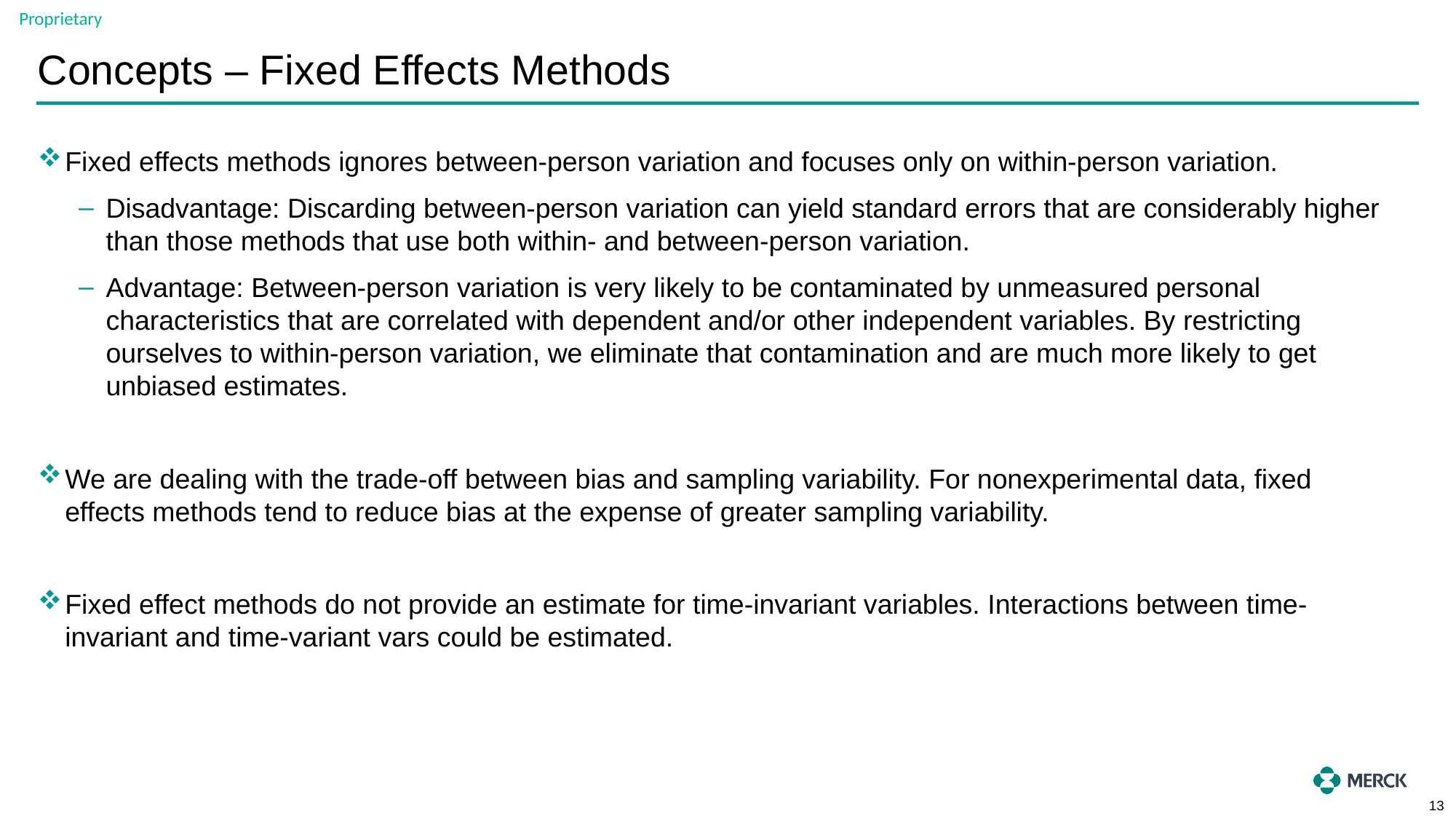

# Concepts – Fixed Effects Methods
Fixed effects methods ignores between-person variation and focuses only on within-person variation.
Disadvantage: Discarding between-person variation can yield standard errors that are considerably higher than those methods that use both within- and between-person variation.
Advantage: Between-person variation is very likely to be contaminated by unmeasured personal characteristics that are correlated with dependent and/or other independent variables. By restricting ourselves to within-person variation, we eliminate that contamination and are much more likely to get unbiased estimates.

We are dealing with the trade-off between bias and sampling variability. For nonexperimental data, fixed effects methods tend to reduce bias at the expense of greater sampling variability.

Fixed effect methods do not provide an estimate for time-invariant variables. Interactions between time-invariant and time-variant vars could be estimated.
13